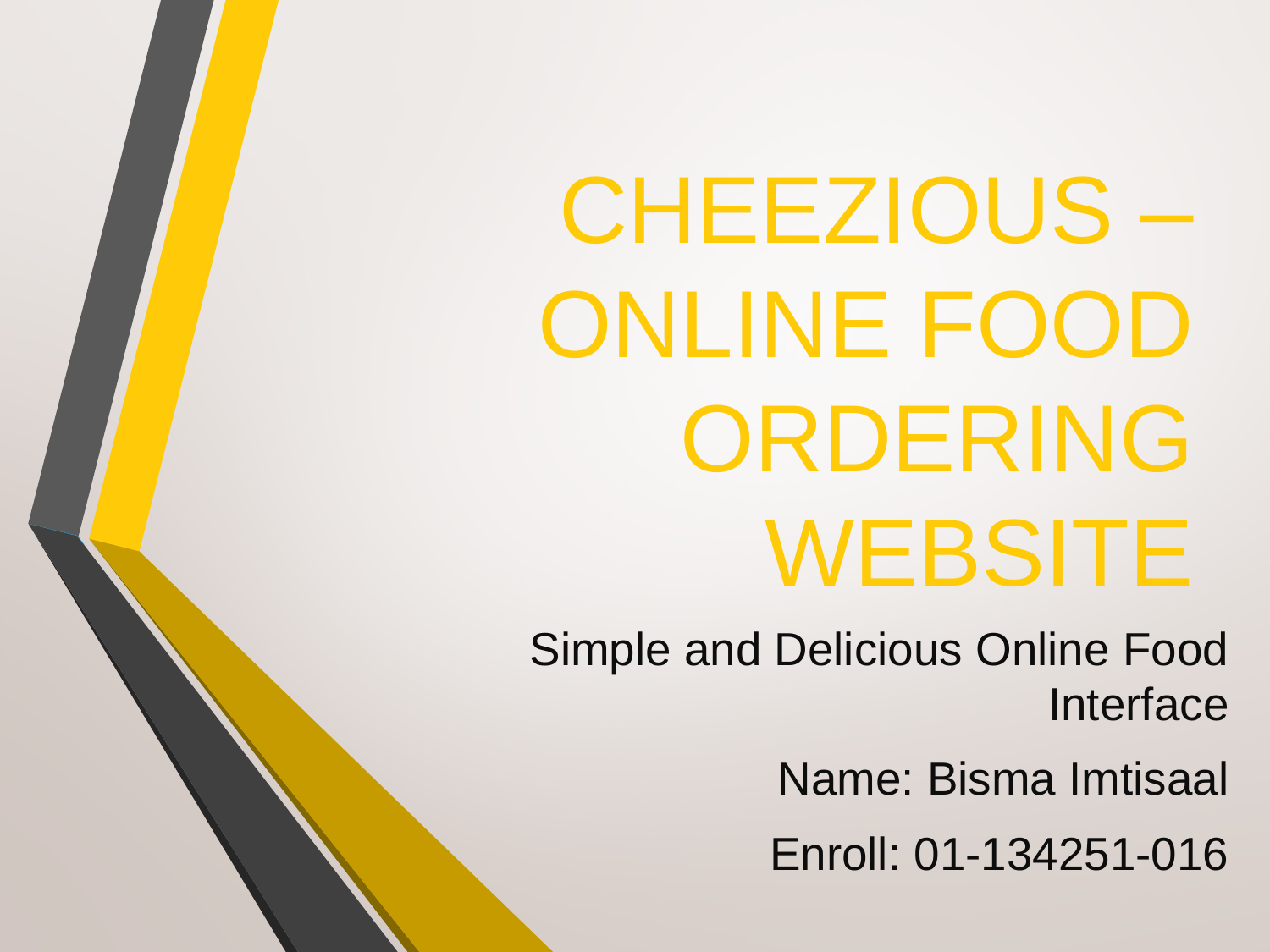

# CHEEZIOUS – ONLINE FOOD ORDERING WEBSITE
Simple and Delicious Online Food Interface
Name: Bisma Imtisaal
Enroll: 01-134251-016